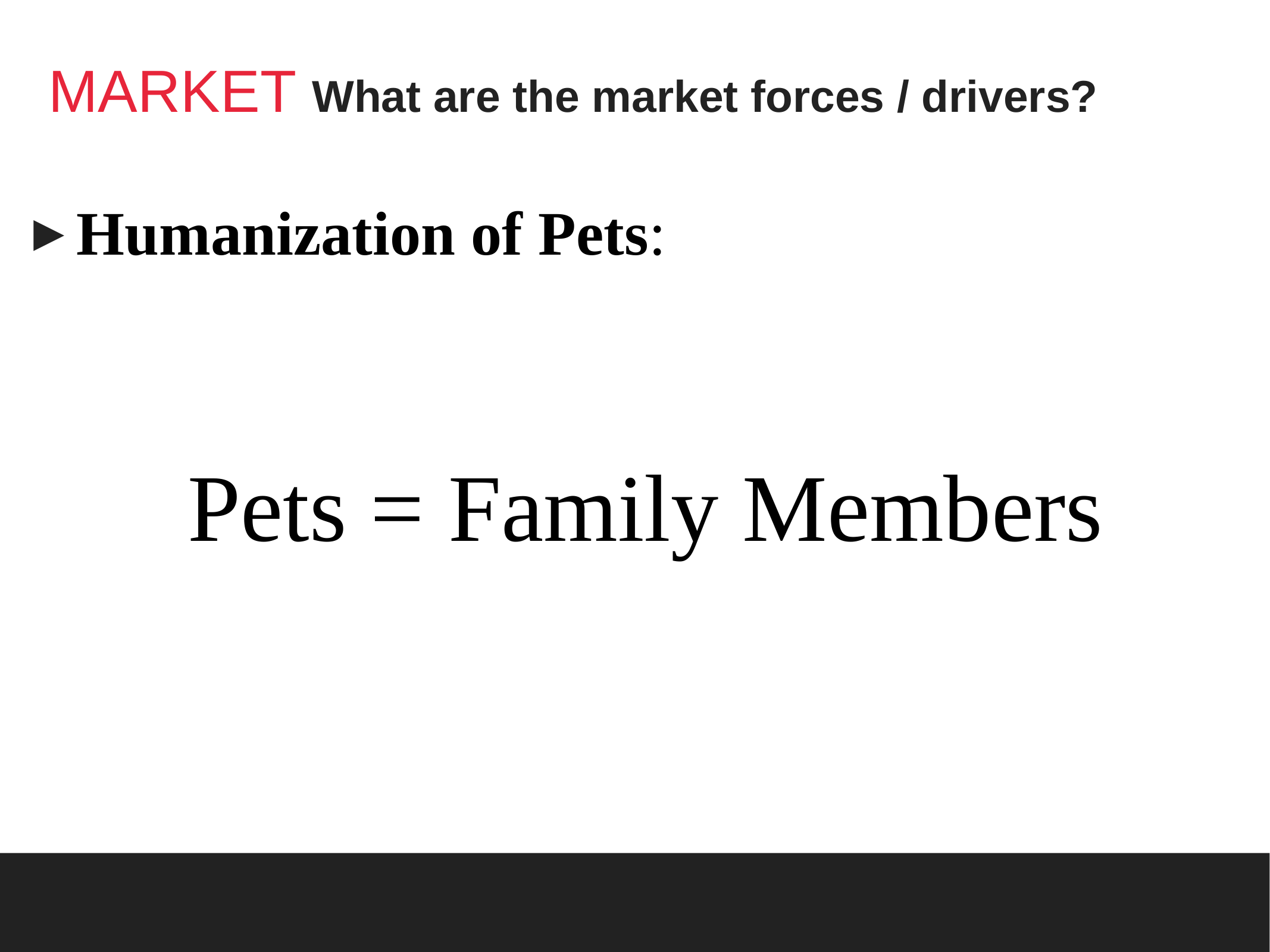

# MARKET What are the market forces / drivers?

Humanization of Pets:

   Pets = Family Members